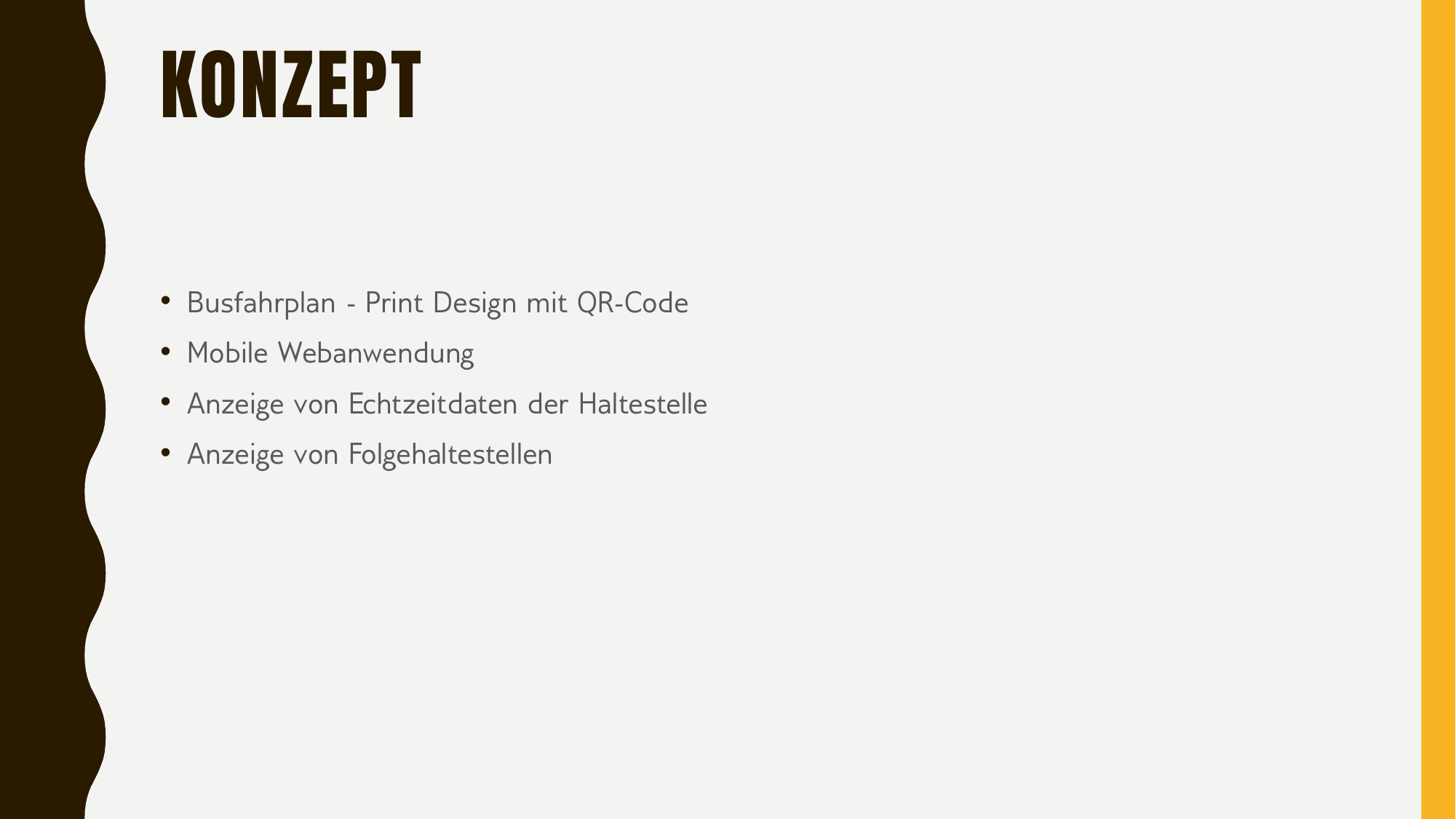

# Konzept
Busfahrplan - Print Design mit QR-Code
Mobile Webanwendung
Anzeige von Echtzeitdaten der Haltestelle
Anzeige von Folgehaltestellen